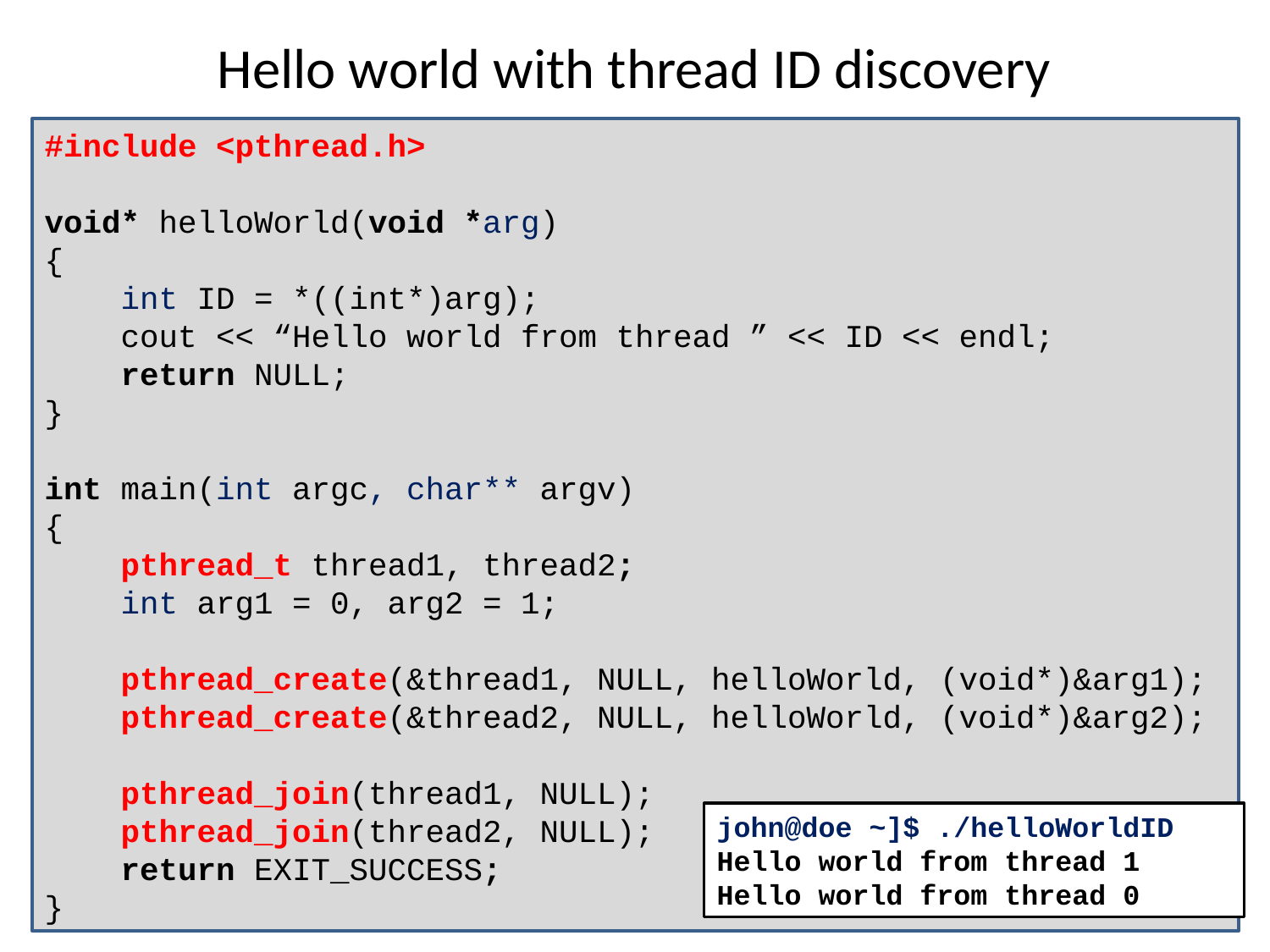

# Hello world with thread ID discovery
#include <pthread.h>

void* helloWorld(void *arg)
{
    int ID = *((int*)arg);
    cout << “Hello world from thread ” << ID << endl;
    return NULL;
}

int main(int argc, char** argv)
{
    pthread_t thread1, thread2;
    int arg1 = 0, arg2 = 1;

    pthread_create(&thread1, NULL, helloWorld, (void*)&arg1);
    pthread_create(&thread2, NULL, helloWorld, (void*)&arg2);

    pthread_join(thread1, NULL);
    pthread_join(thread2, NULL);
    return EXIT_SUCCESS;
}
john@doe ~]$ ./helloWorldID
Hello world from thread 1
Hello world from thread 0